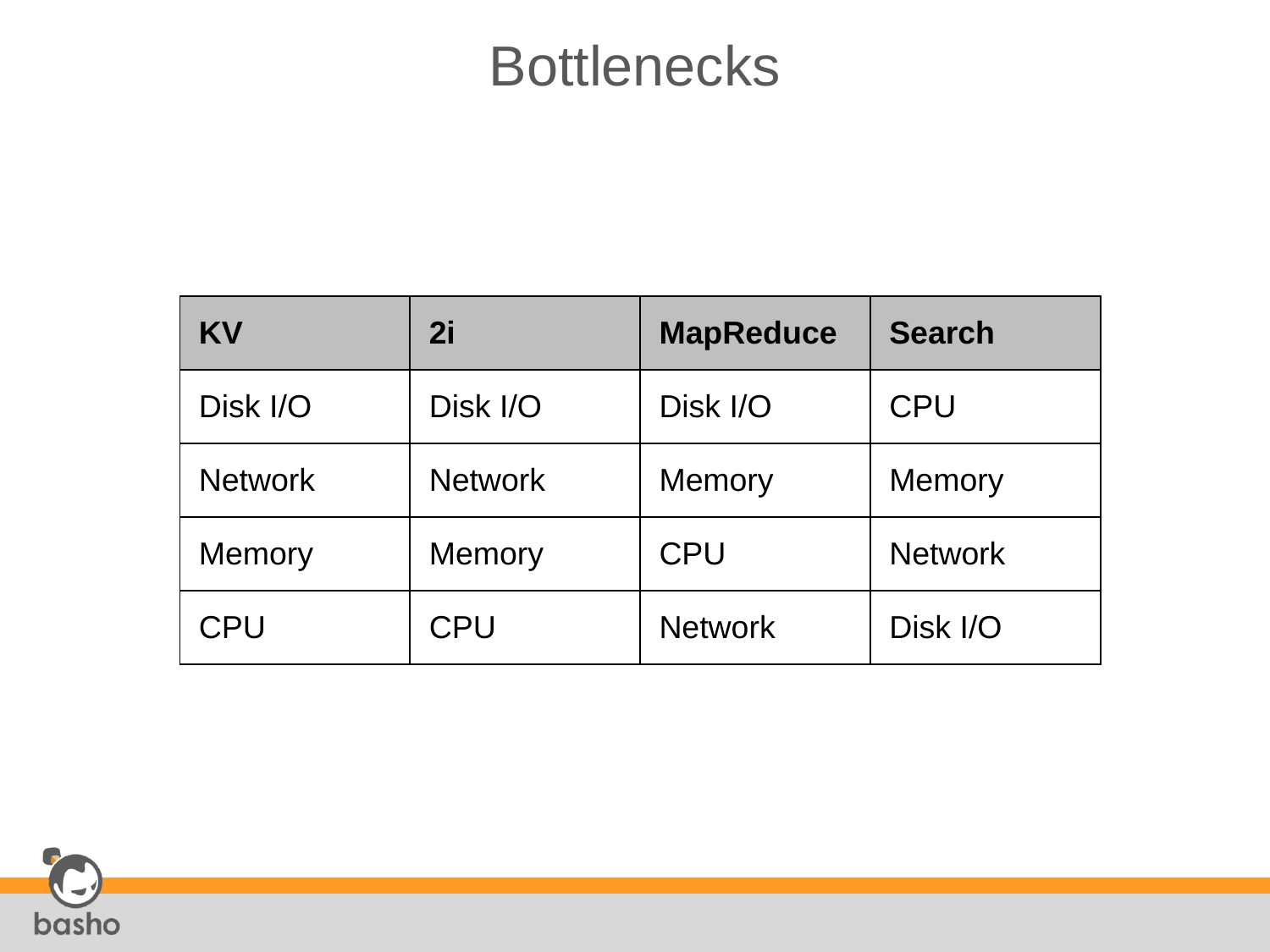

# Bottlenecks
| KV | 2i | MapReduce | Search |
| --- | --- | --- | --- |
| Disk I/O | Disk I/O | Disk I/O | CPU |
| Network | Network | Memory | Memory |
| Memory | Memory | CPU | Network |
| CPU | CPU | Network | Disk I/O |